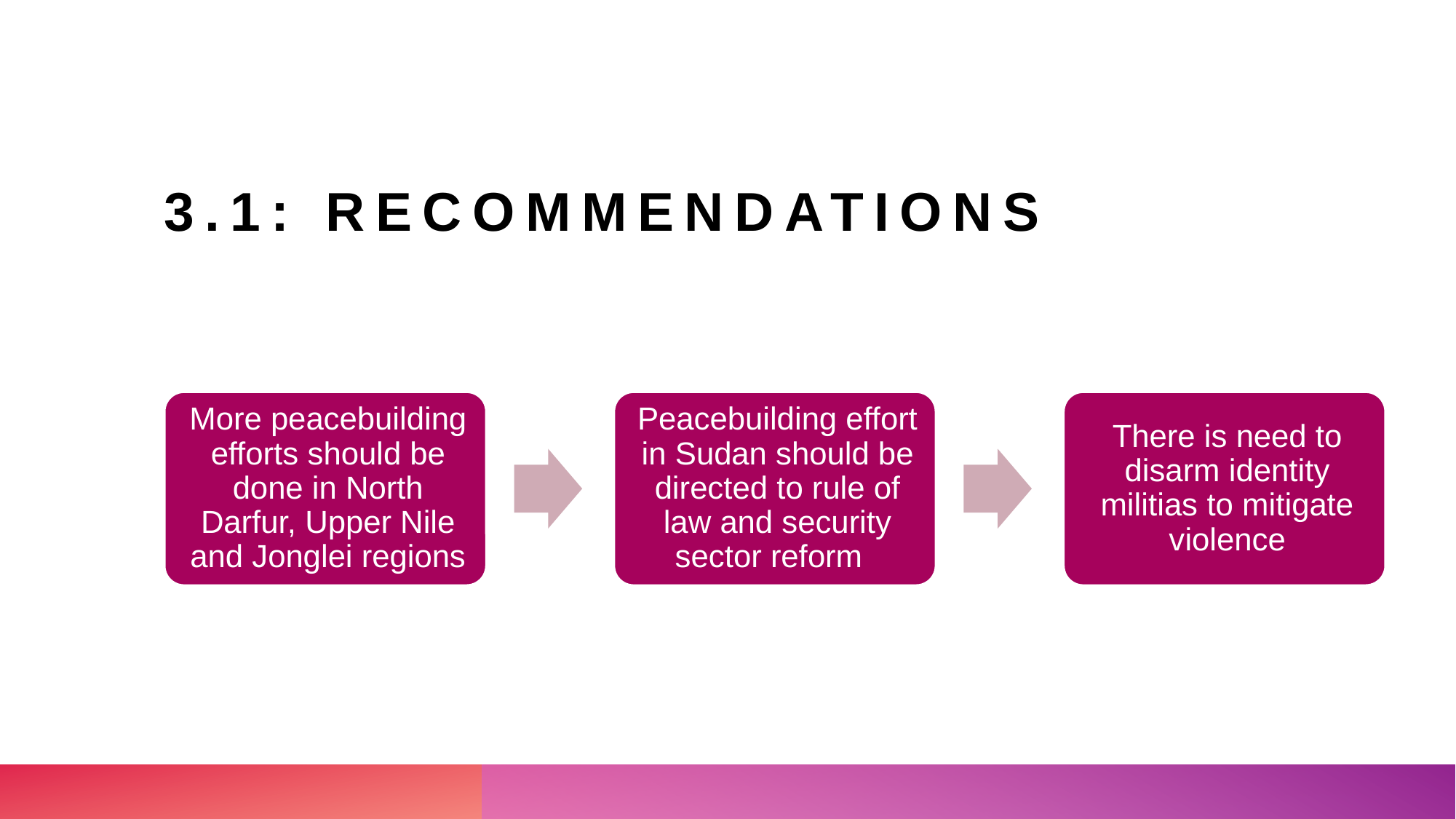

# 3.1: Recommendations
More peacebuilding efforts should be done in North Darfur, Upper Nile and Jonglei regions

Peacebuilding effort in Sudan should be directed to rule of law and security sector reform

There is need to disarm identity militias to mitigate violence